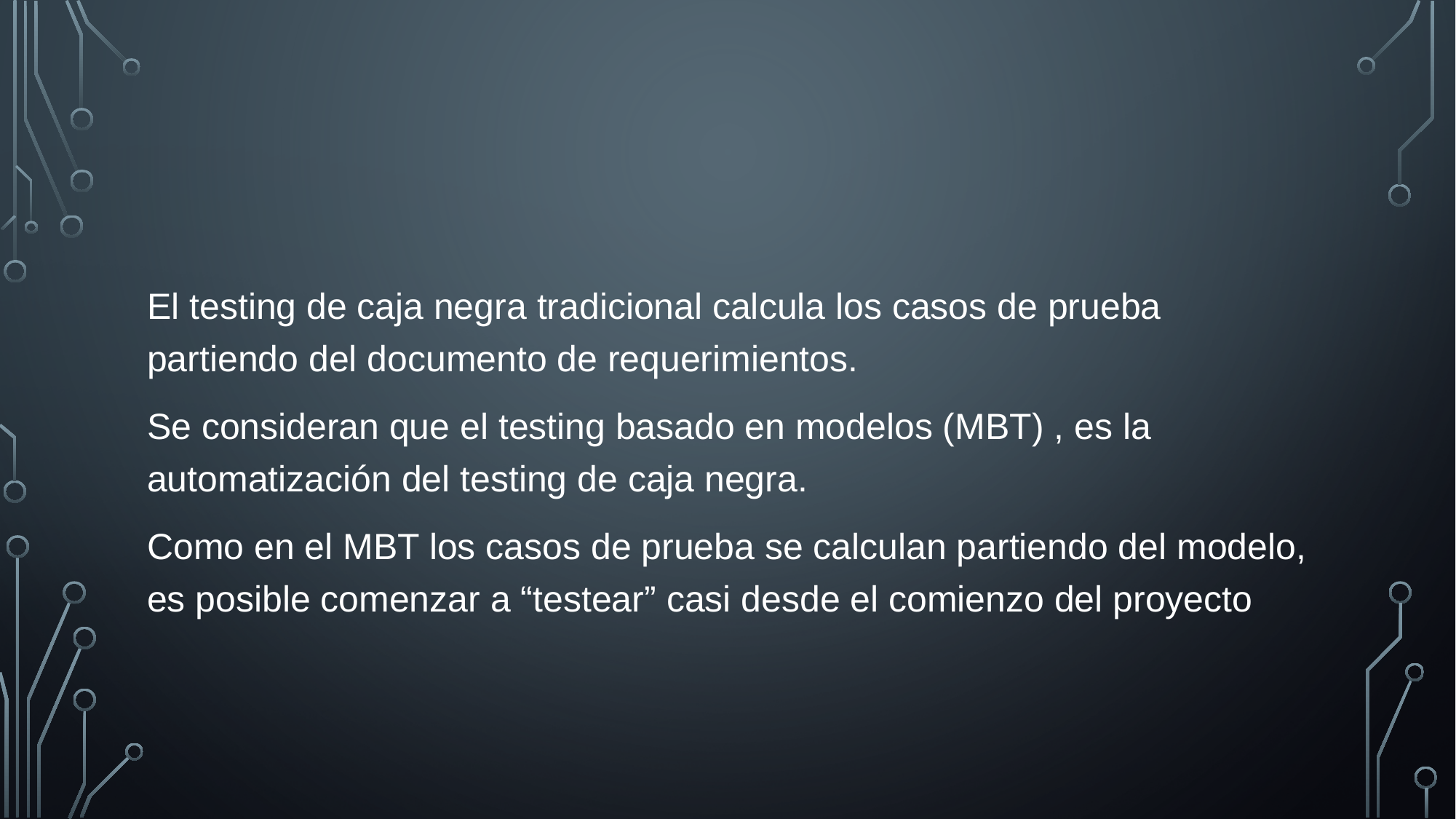

El testing de caja negra tradicional calcula los casos de prueba partiendo del documento de requerimientos.
Se consideran que el testing basado en modelos (MBT) , es la automatización del testing de caja negra.
Como en el MBT los casos de prueba se calculan partiendo del modelo, es posible comenzar a “testear” casi desde el comienzo del proyecto